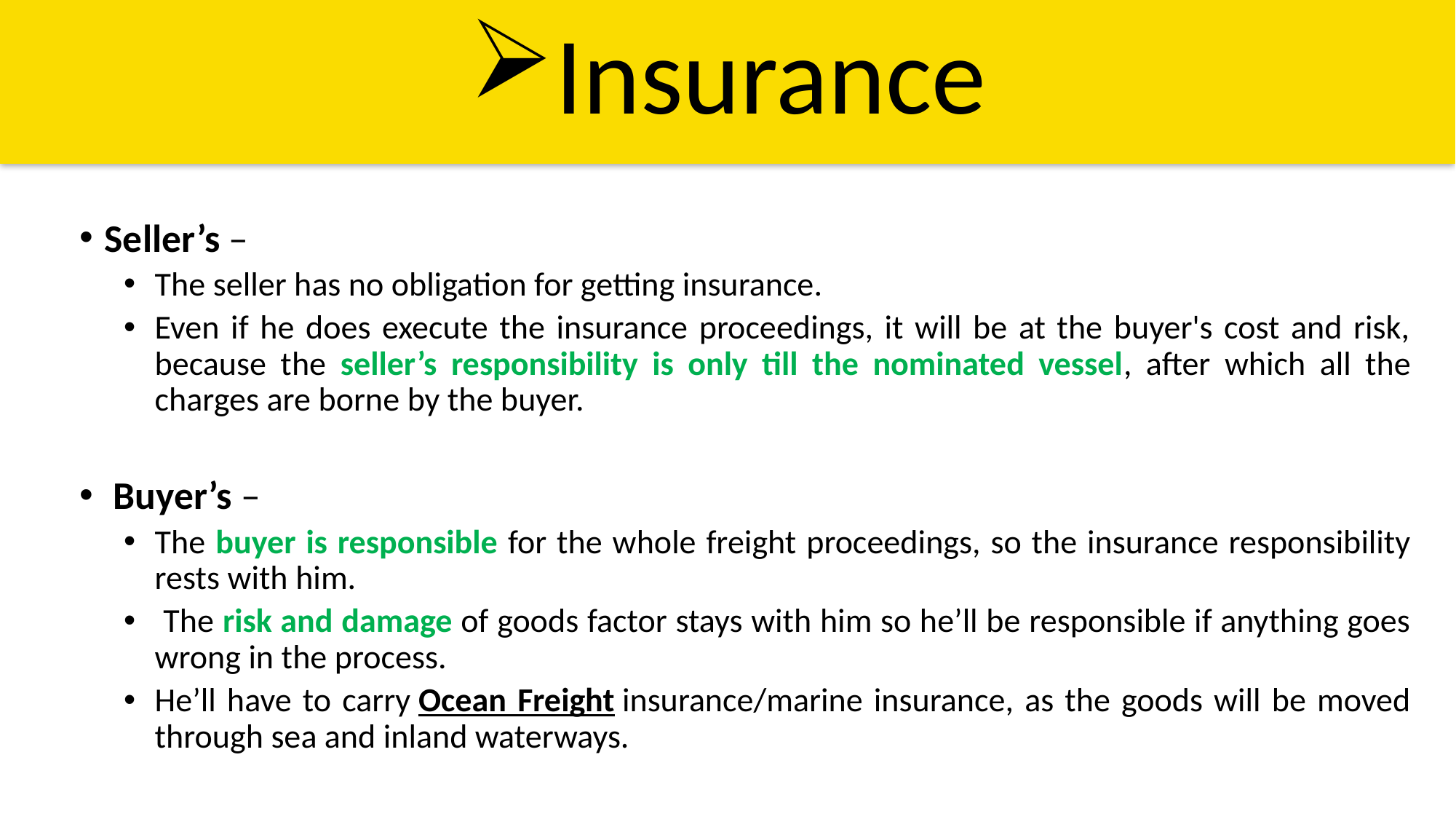

Insurance
Seller’s –
The seller has no obligation for getting insurance.
Even if he does execute the insurance proceedings, it will be at the buyer's cost and risk, because the seller’s responsibility is only till the nominated vessel, after which all the charges are borne by the buyer.

 Buyer’s –
The buyer is responsible for the whole freight proceedings, so the insurance responsibility rests with him.
 The risk and damage of goods factor stays with him so he’ll be responsible if anything goes wrong in the process.
He’ll have to carry Ocean Freight insurance/marine insurance, as the goods will be moved through sea and inland waterways.